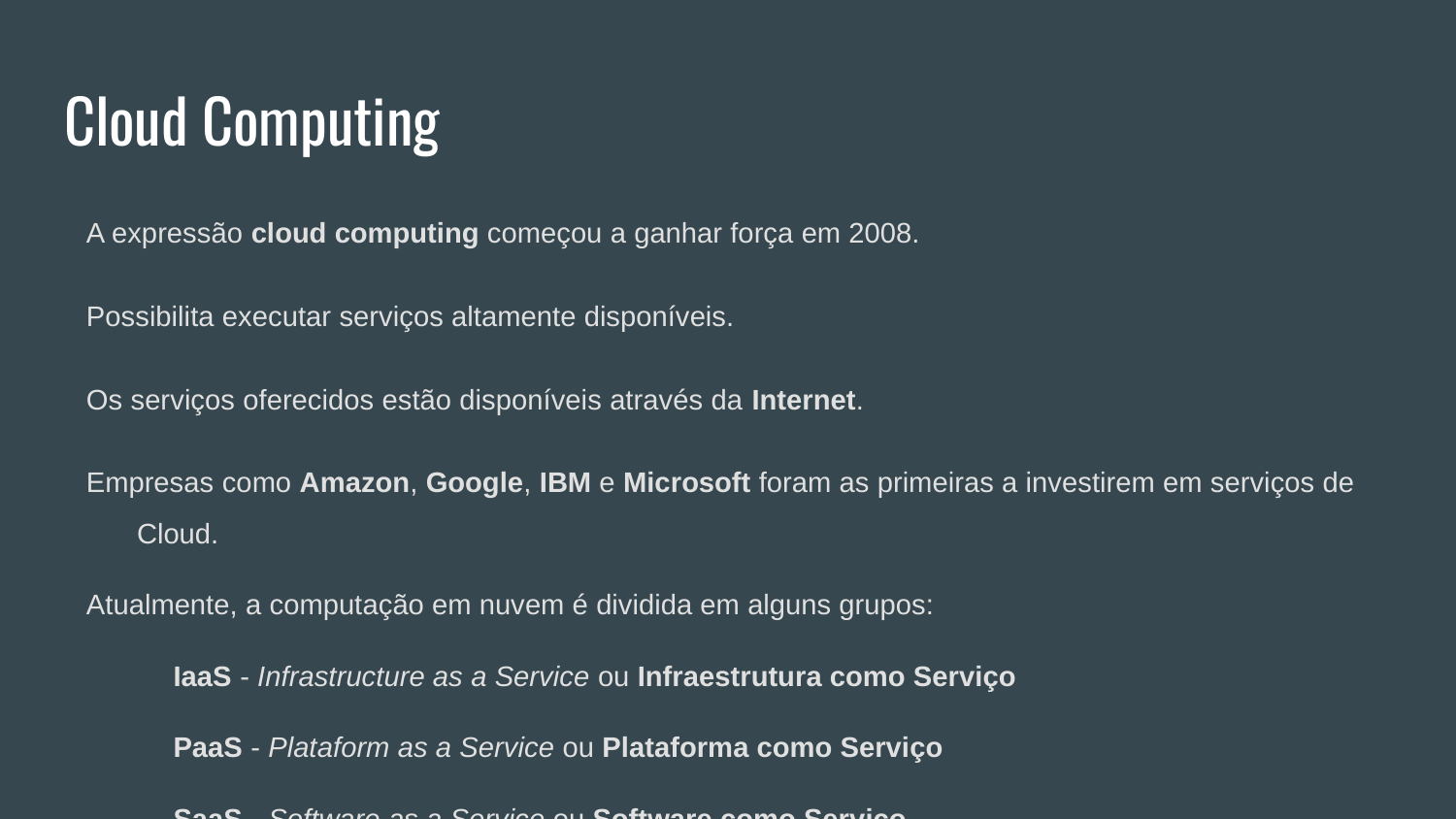

# Cloud Computing
A expressão cloud computing começou a ganhar força em 2008.
Possibilita executar serviços altamente disponíveis.
Os serviços oferecidos estão disponíveis através da Internet.
Empresas como Amazon, Google, IBM e Microsoft foram as primeiras a investirem em serviços de Cloud.
Atualmente, a computação em nuvem é dividida em alguns grupos:
IaaS - Infrastructure as a Service ou Infraestrutura como Serviço
PaaS - Plataform as a Service ou Plataforma como Serviço
SaaS - Software as a Service ou Software como Serviço
DBaas - Data Base as a Service ou Banco de dados como Serviço